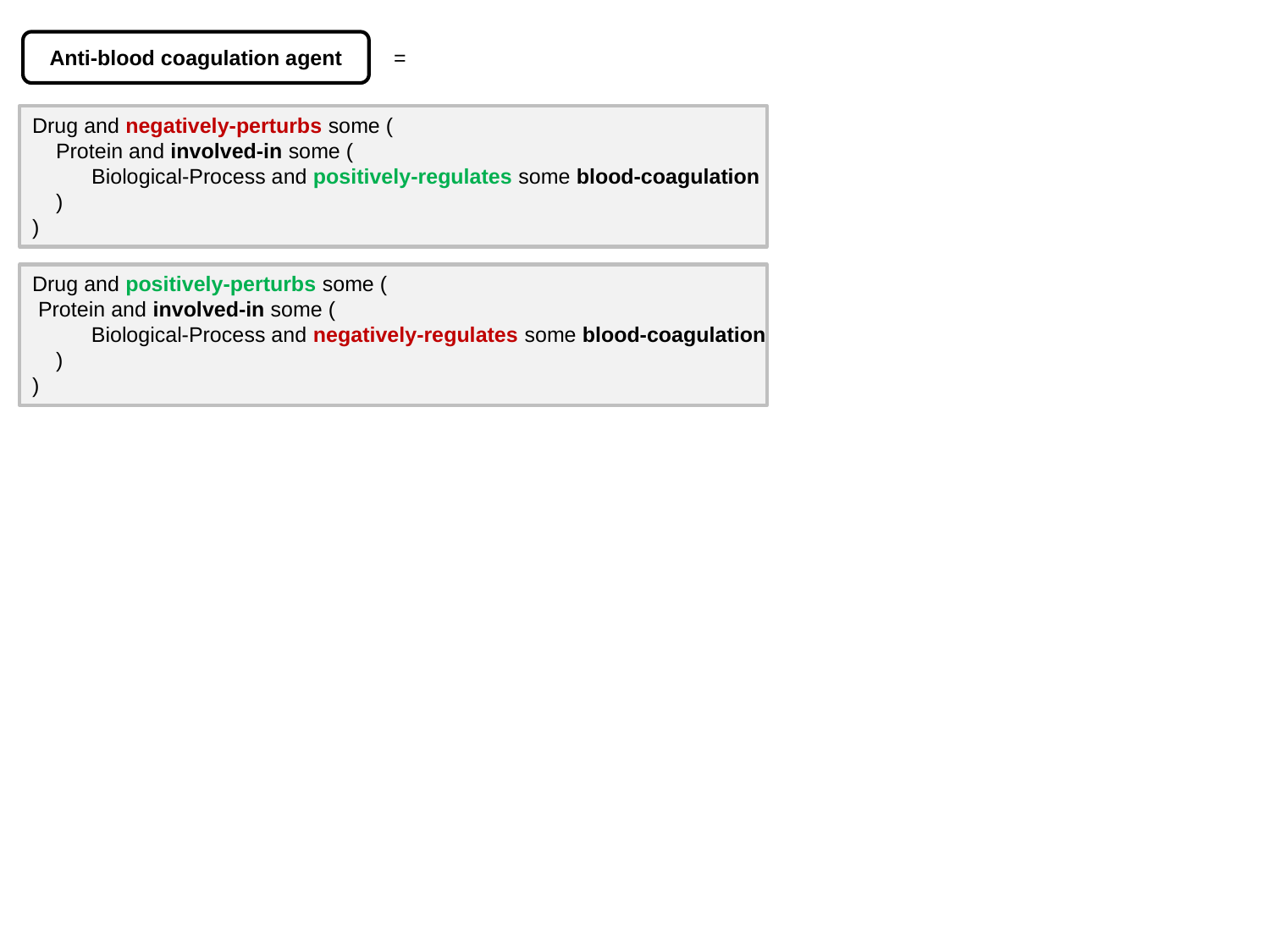

Anti-blood coagulation agent
=

Drug and negatively-perturbs some (
    Protein and involved-in some (
          Biological-Process and positively-regulates some blood-coagulation
    )
)

Drug and positively-perturbs some (
 Protein and involved-in some (
          Biological-Process and negatively-regulates some blood-coagulation
    )
)